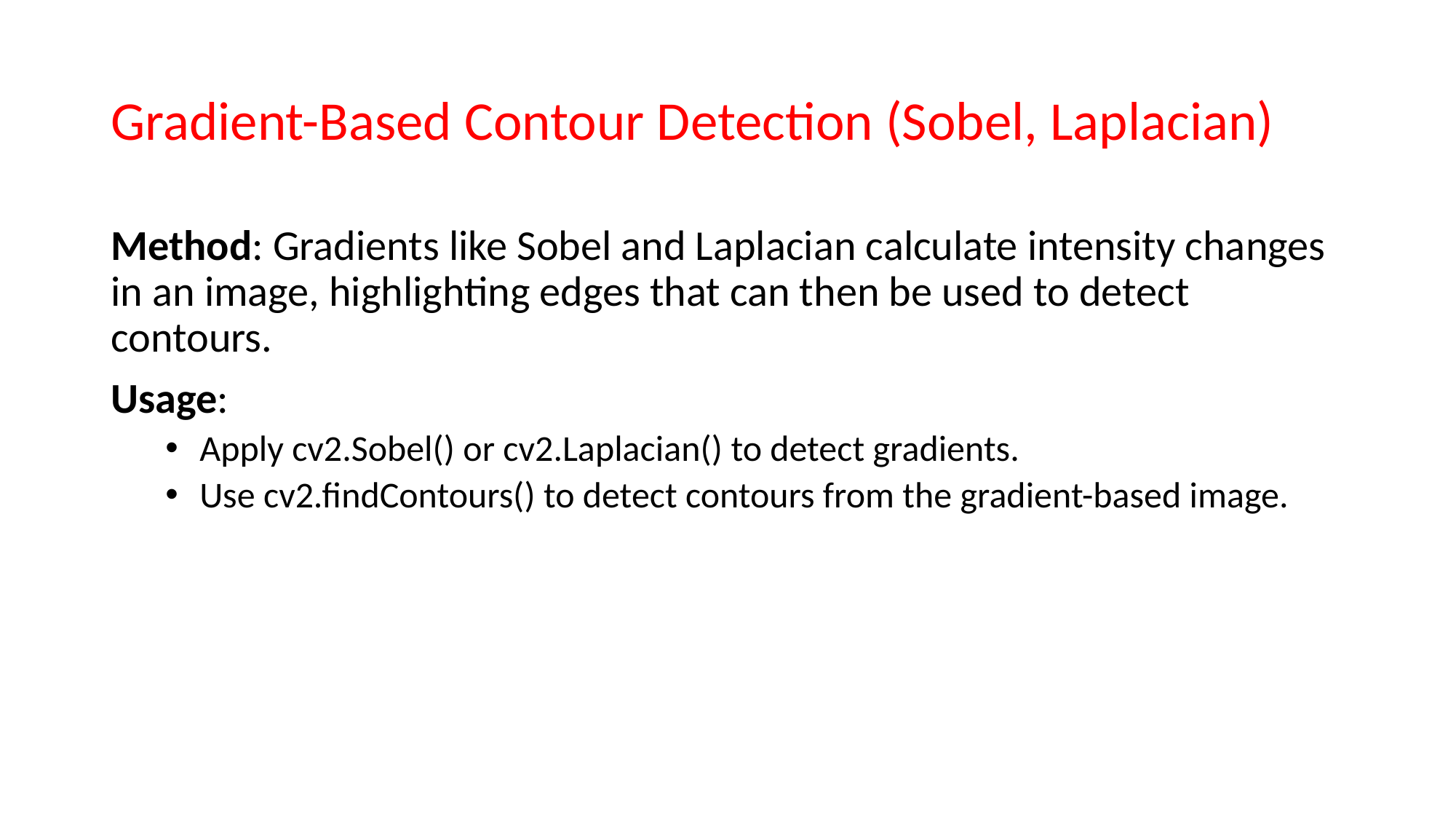

# Gradient-Based Contour Detection (Sobel, Laplacian)
Method: Gradients like Sobel and Laplacian calculate intensity changes in an image, highlighting edges that can then be used to detect contours.
Usage:
Apply cv2.Sobel() or cv2.Laplacian() to detect gradients.
Use cv2.findContours() to detect contours from the gradient-based image.